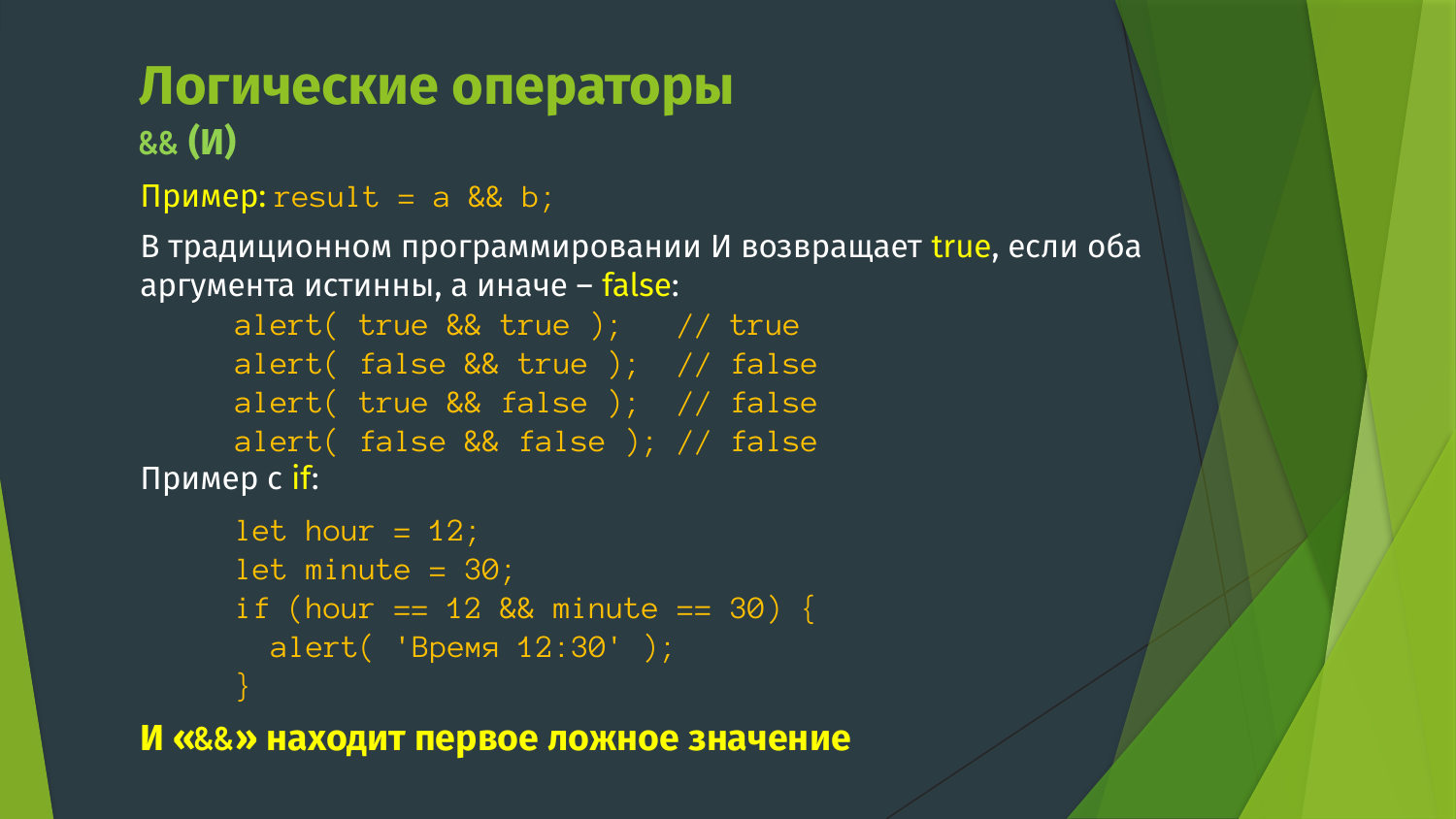

# Логические операторы
&& (И)
Пример: result = a && b;
В традиционном программировании И возвращает true, если оба аргумента истинны, а иначе – false:
alert( true && true );   // true
alert( false && true );  // false
alert( true && false );  // false
alert( false && false ); // false
Пример с if:
let hour = 12;
let minute = 30;
if (hour == 12 && minute == 30) {
  alert( 'Время 12:30' );
}
И «&&» находит первое ложное значение